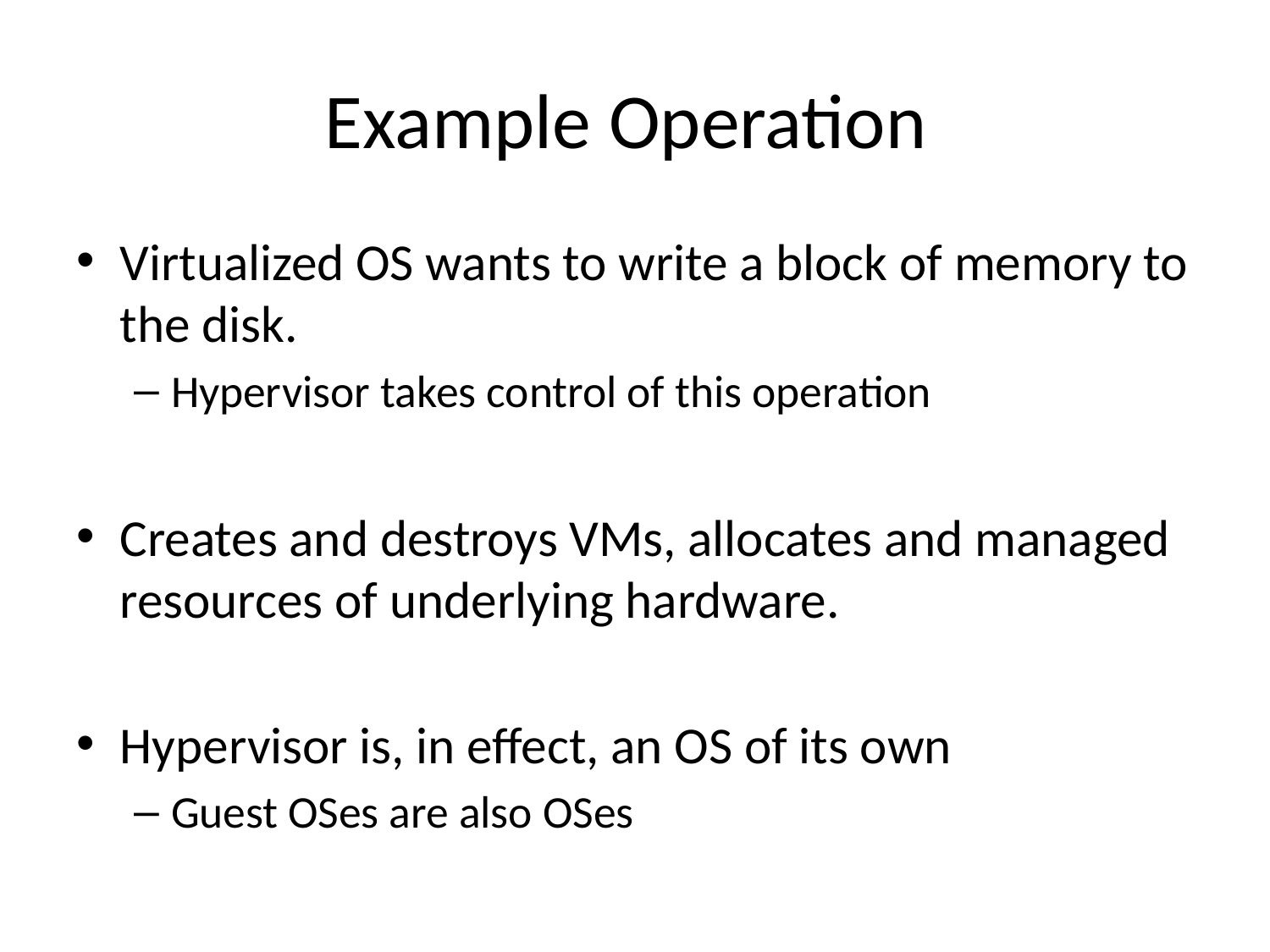

# Example Operation
Virtualized OS wants to write a block of memory to the disk.
Hypervisor takes control of this operation

Creates and destroys VMs, allocates and managed resources of underlying hardware.

Hypervisor is, in effect, an OS of its own
Guest OSes are also OSes